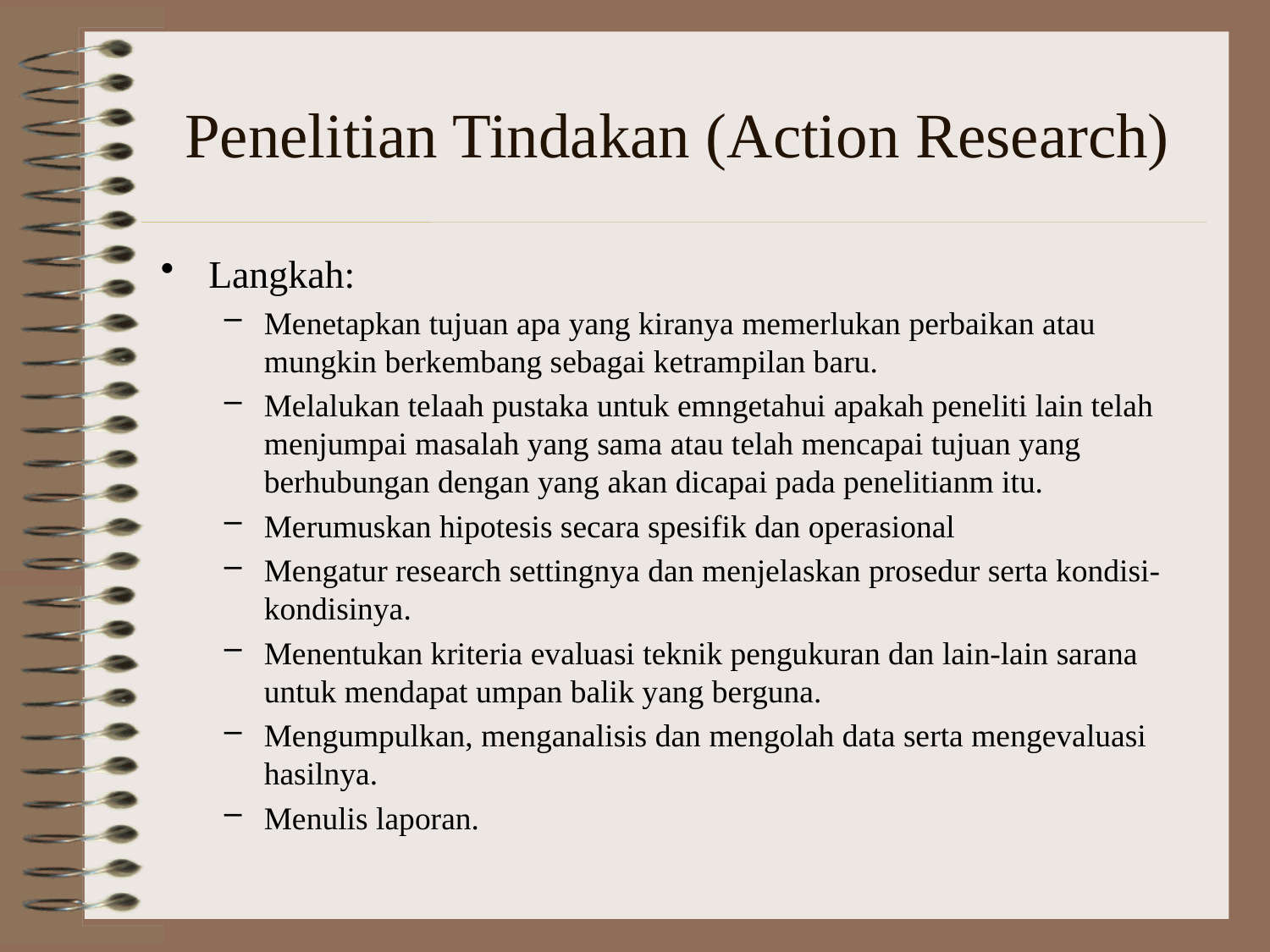

# Penelitian Tindakan (Action Research)
Langkah:
Menetapkan tujuan apa yang kiranya memerlukan perbaikan atau mungkin berkembang sebagai ketrampilan baru.
Melalukan telaah pustaka untuk emngetahui apakah peneliti lain telah menjumpai masalah yang sama atau telah mencapai tujuan yang berhubungan dengan yang akan dicapai pada penelitianm itu.
Merumuskan hipotesis secara spesifik dan operasional
Mengatur research settingnya dan menjelaskan prosedur serta kondisi-kondisinya.
Menentukan kriteria evaluasi teknik pengukuran dan lain-lain sarana untuk mendapat umpan balik yang berguna.
Mengumpulkan, menganalisis dan mengolah data serta mengevaluasi hasilnya.
Menulis laporan.